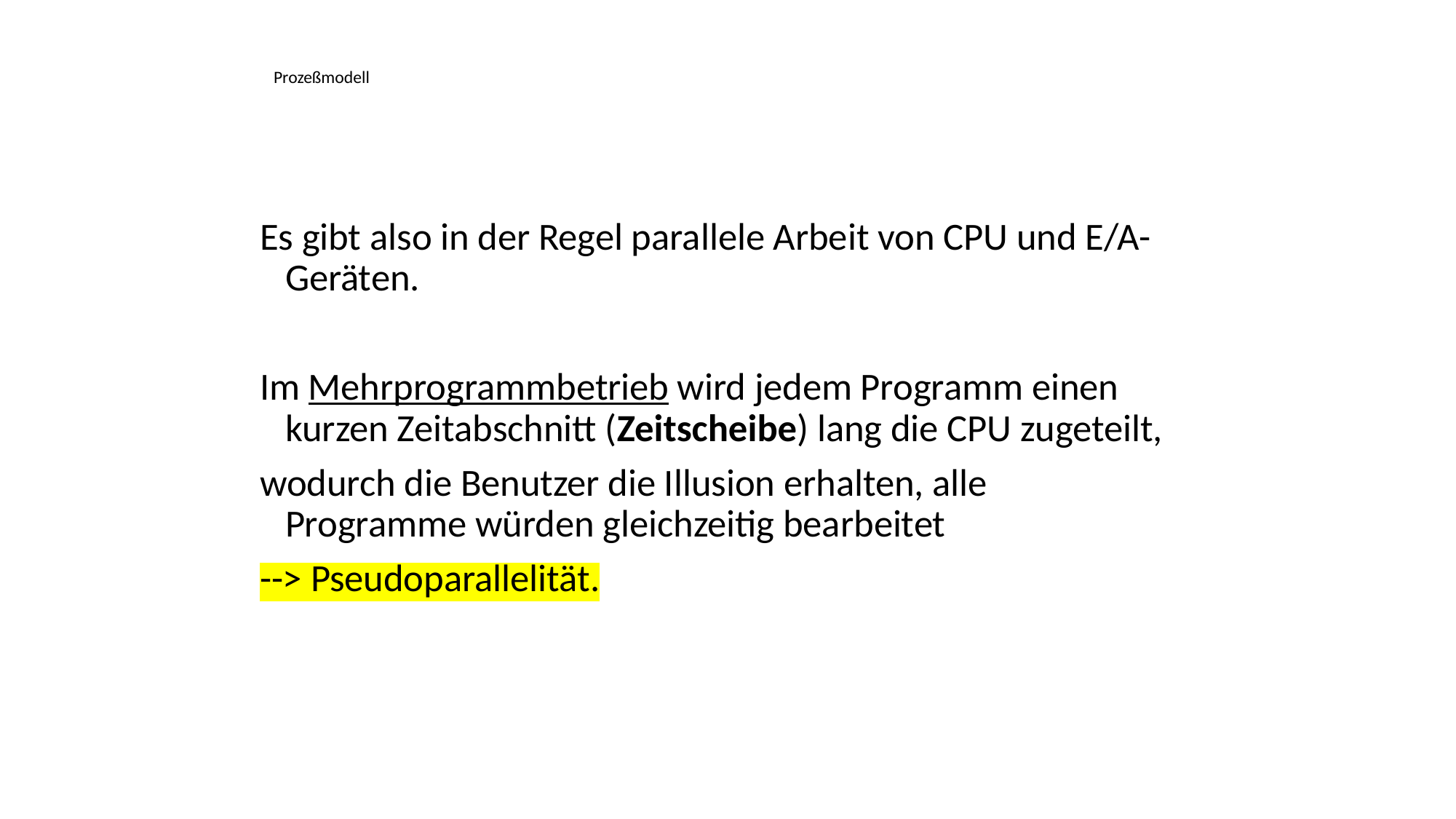

# Prozeßmodell
Es gibt also in der Regel parallele Arbeit von CPU und E/A-Geräten.

Im Mehrprogrammbetrieb wird jedem Programm einen kurzen Zeitabschnitt (Zeitscheibe) lang die CPU zugeteilt,
wodurch die Benutzer die Illusion erhalten, alle Programme würden gleichzeitig bearbeitet
--> Pseudoparallelität.